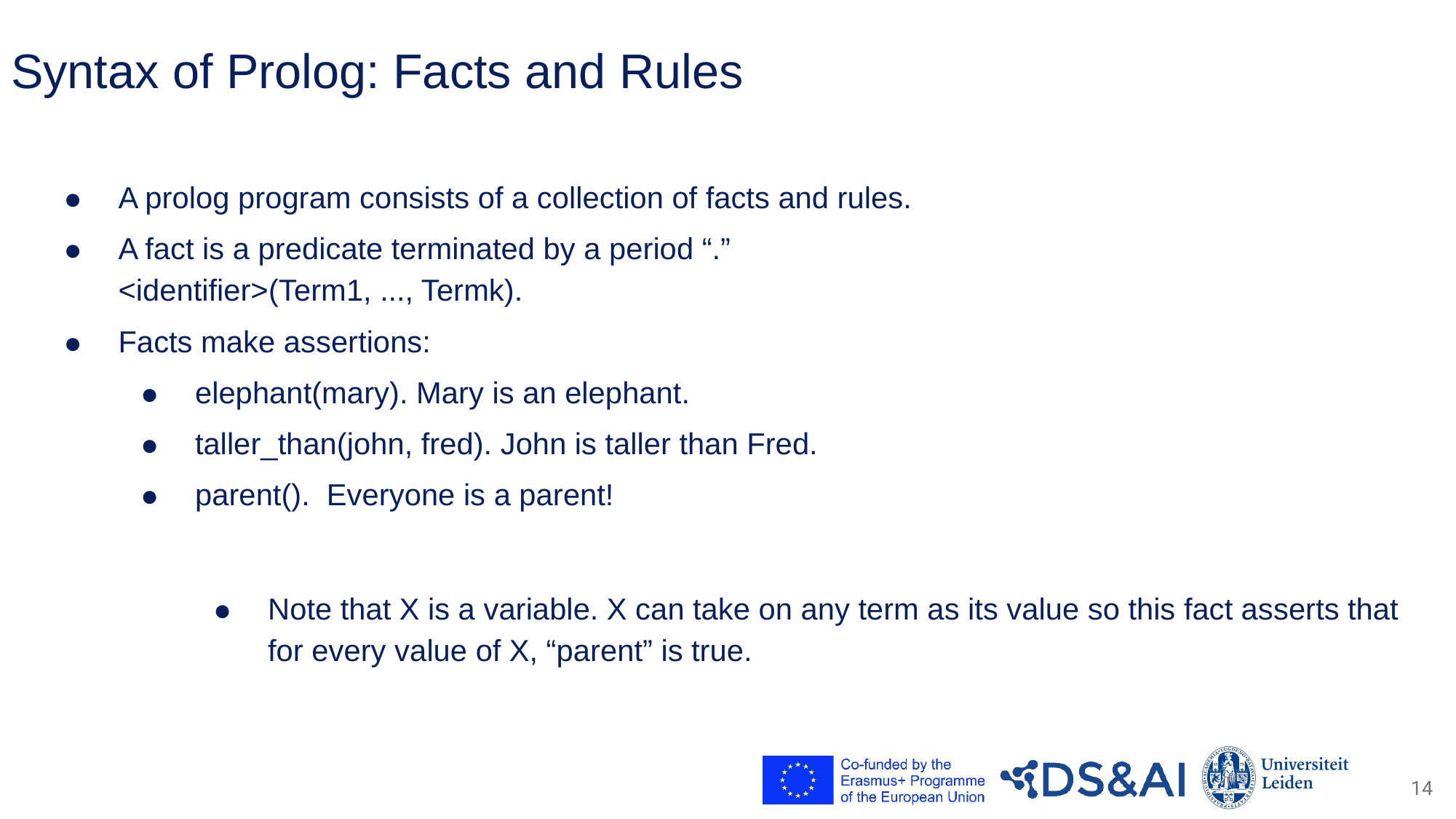

# Syntax of Prolog: Facts and Rules
A prolog program consists of a collection of facts and rules.
A fact is a predicate terminated by a period “.”
<identifier>(Term1, ..., Termk).
Facts make assertions:
elephant(mary). Mary is an elephant.
taller_than(john, fred). John is taller than Fred.
parent().  Everyone is a parent!

Note that X is a variable. X can take on any term as its value so this fact asserts that for every value of X, “parent” is true.
14